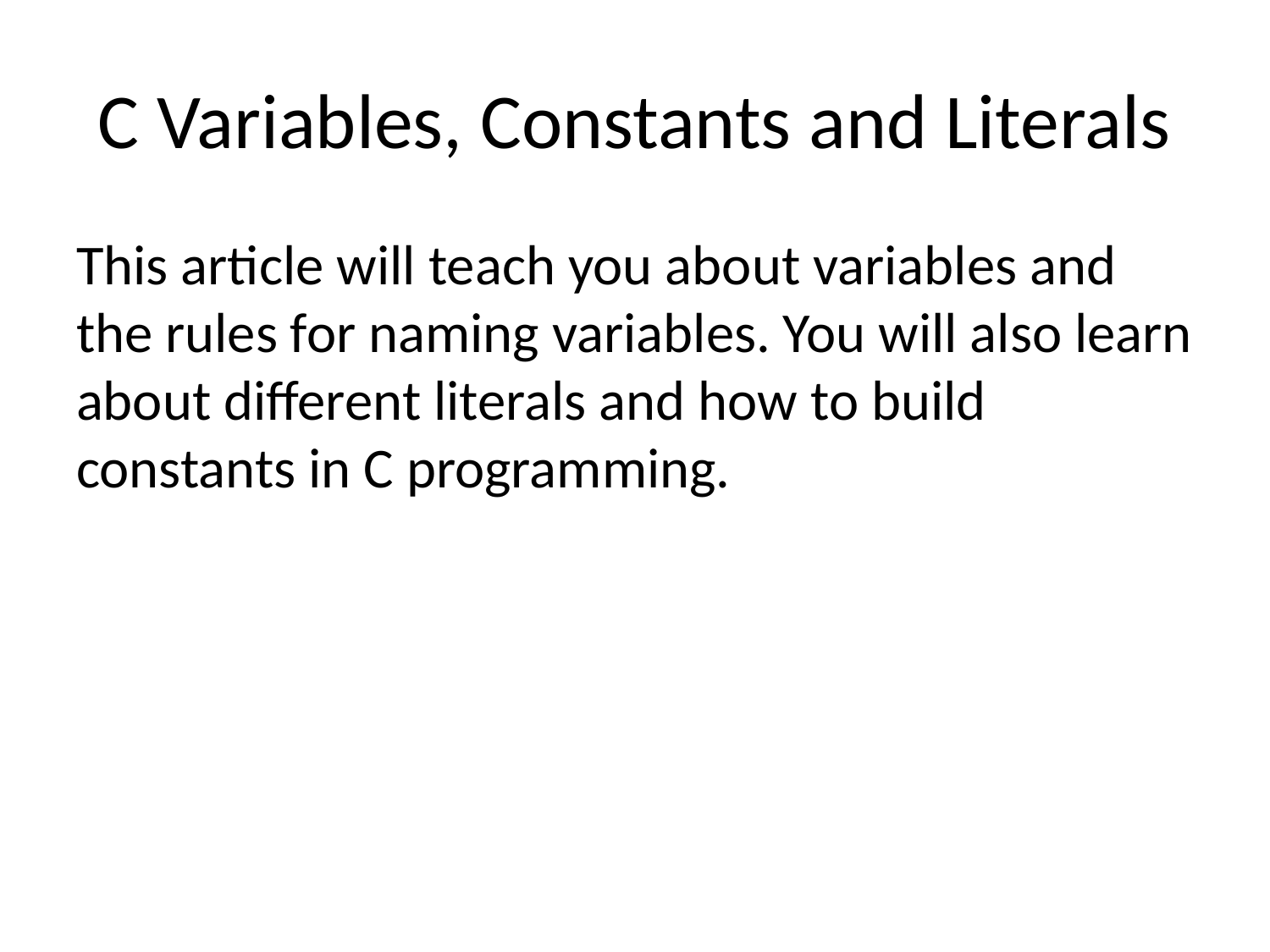

# C Variables, Constants and Literals
This article will teach you about variables and the rules for naming variables. You will also learn about different literals and how to build constants in C programming.